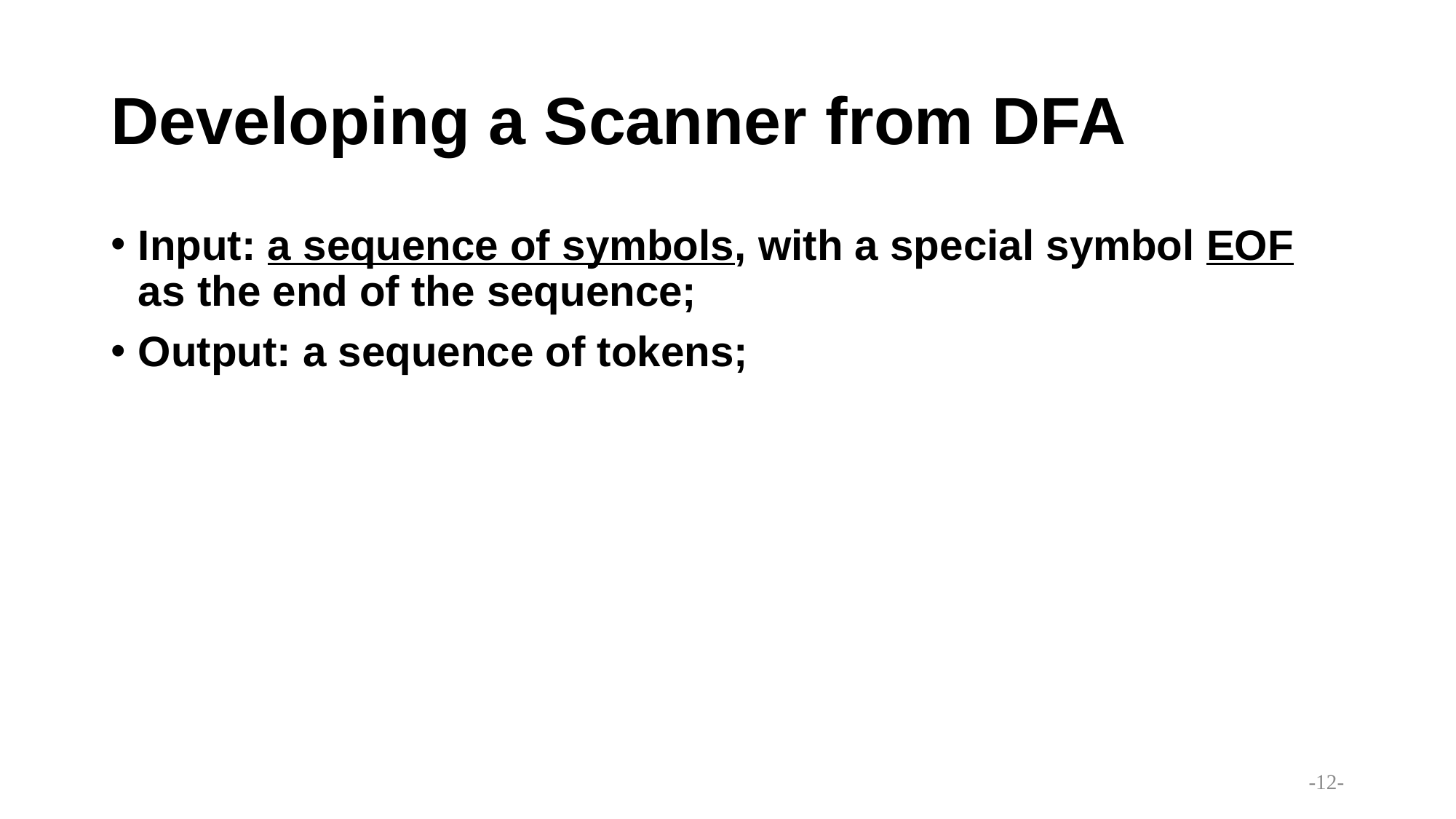

# Developing a Scanner from DFA
Input: a sequence of symbols, with a special symbol EOF as the end of the sequence;
Output: a sequence of tokens;
-12-